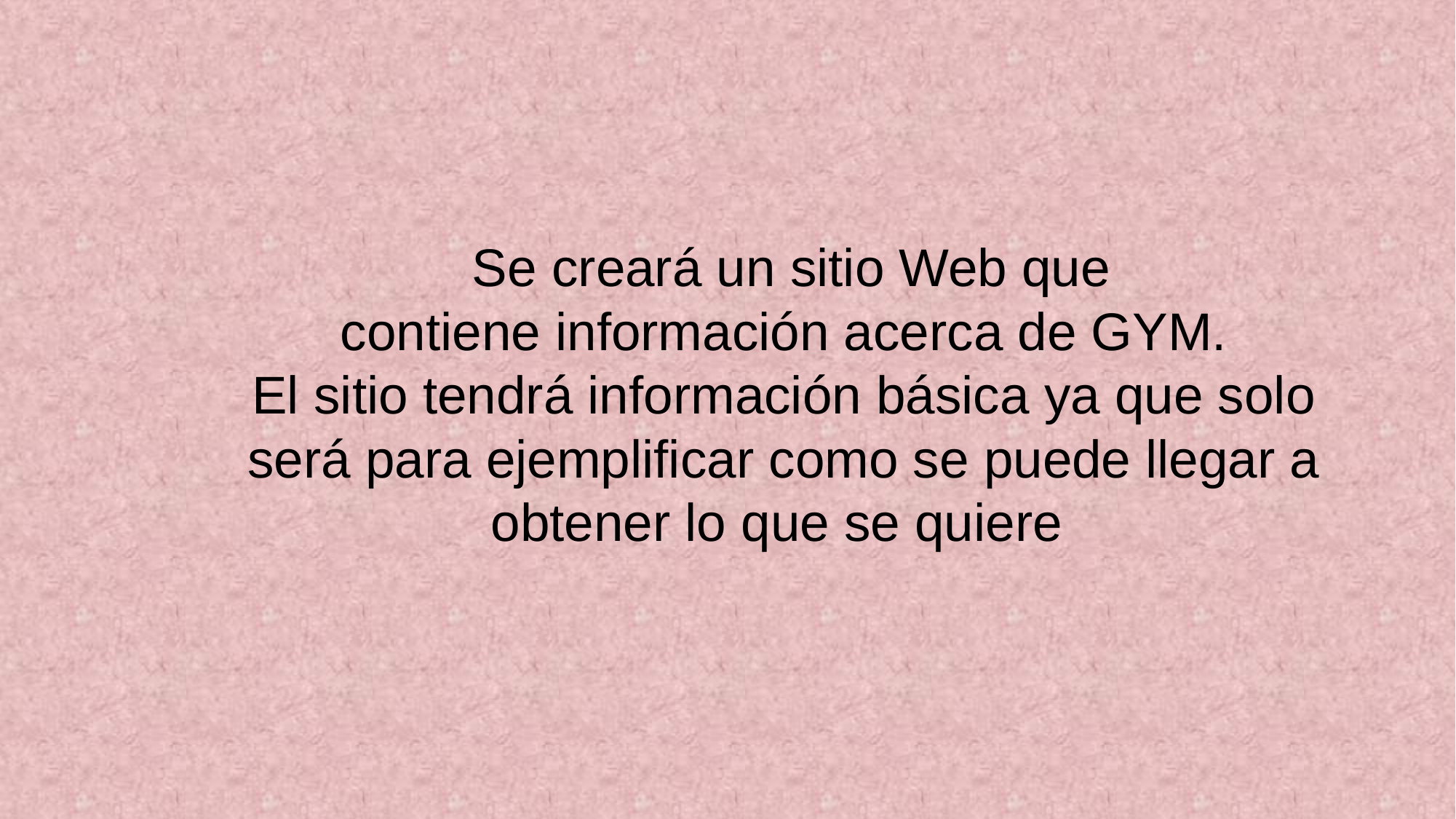

Se creará un sitio Web que contiene información acerca de GYM.
El sitio tendrá información básica ya que solo será para ejemplificar como se puede llegar a obtener lo que se quiere